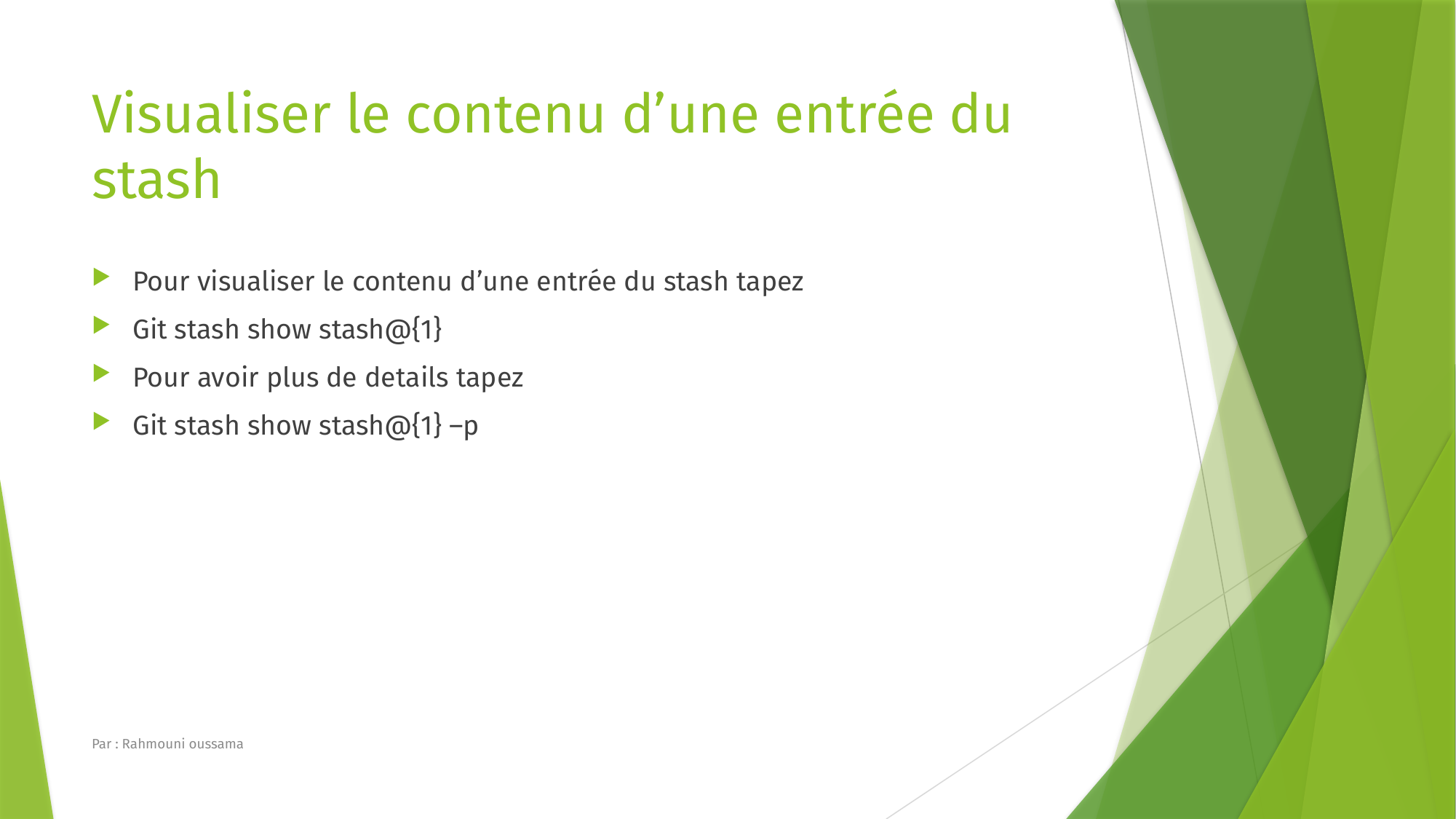

# Visualiser le contenu d’une entrée du stash
Pour visualiser le contenu d’une entrée du stash tapez
Git stash show stash@{1}
Pour avoir plus de details tapez
Git stash show stash@{1} –p

Par : Rahmouni oussama